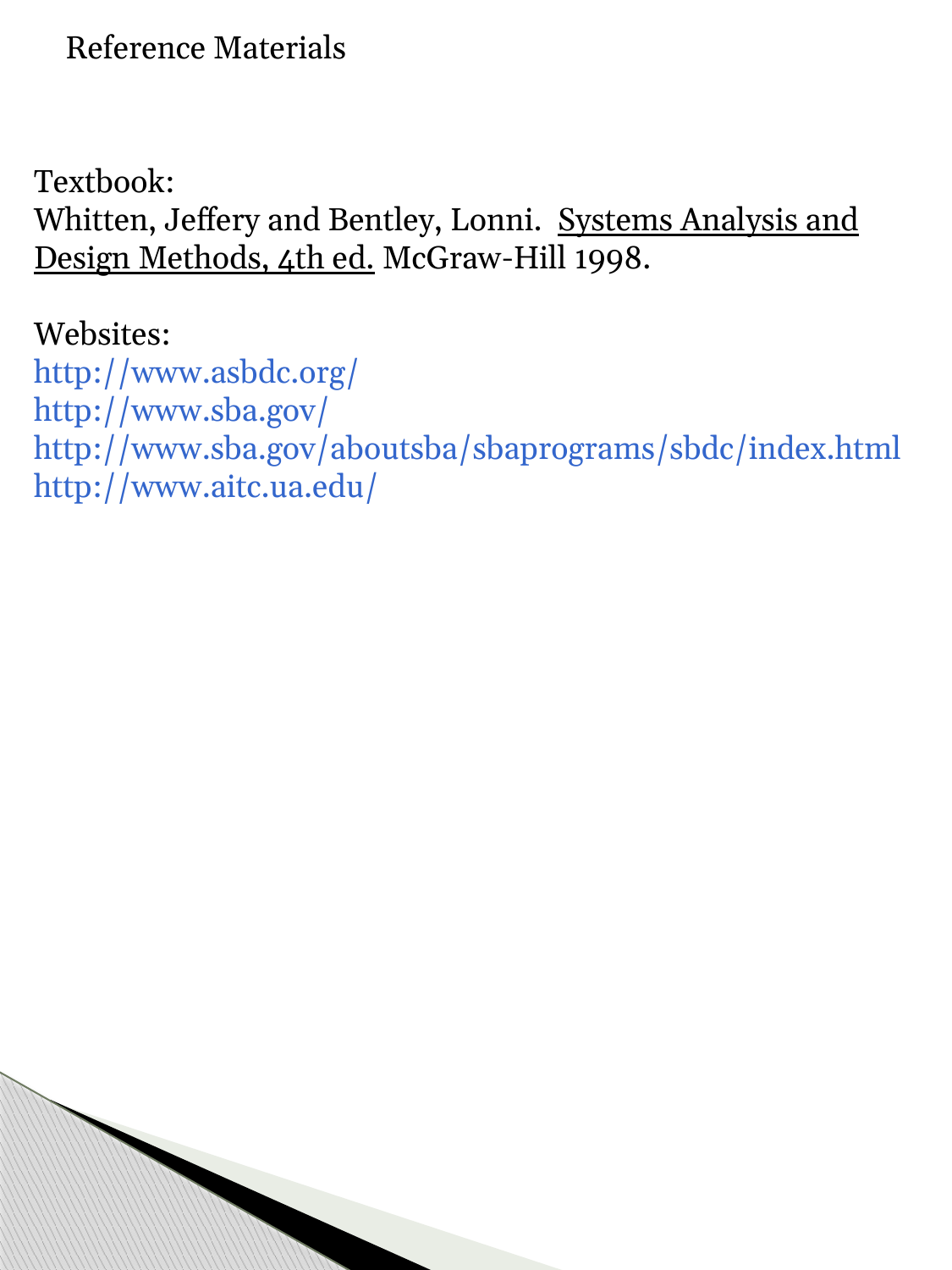

Reference Materials

Textbook:
Whitten, Jeffery and Bentley, Lonni.  Systems Analysis and Design Methods, 4th ed. McGraw-Hill 1998.

Websites:
http://www.asbdc.org/
http://www.sba.gov/
http://www.sba.gov/aboutsba/sbaprograms/sbdc/index.html
http://www.aitc.ua.edu/